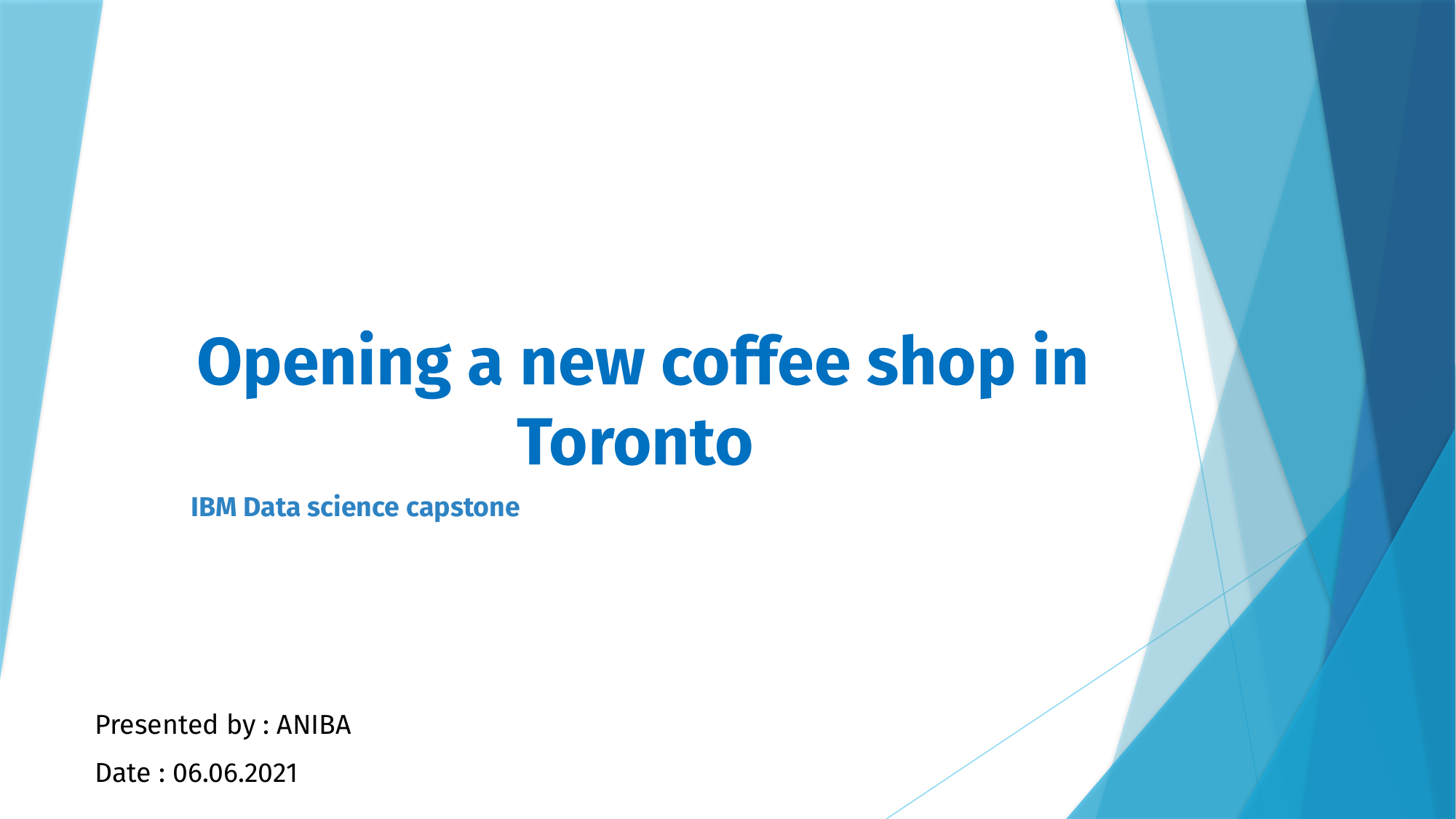

# Opening a new coffee shop in Toronto
IBM Data science capstone
Presented by : ANIBA
Date : 06.06.2021